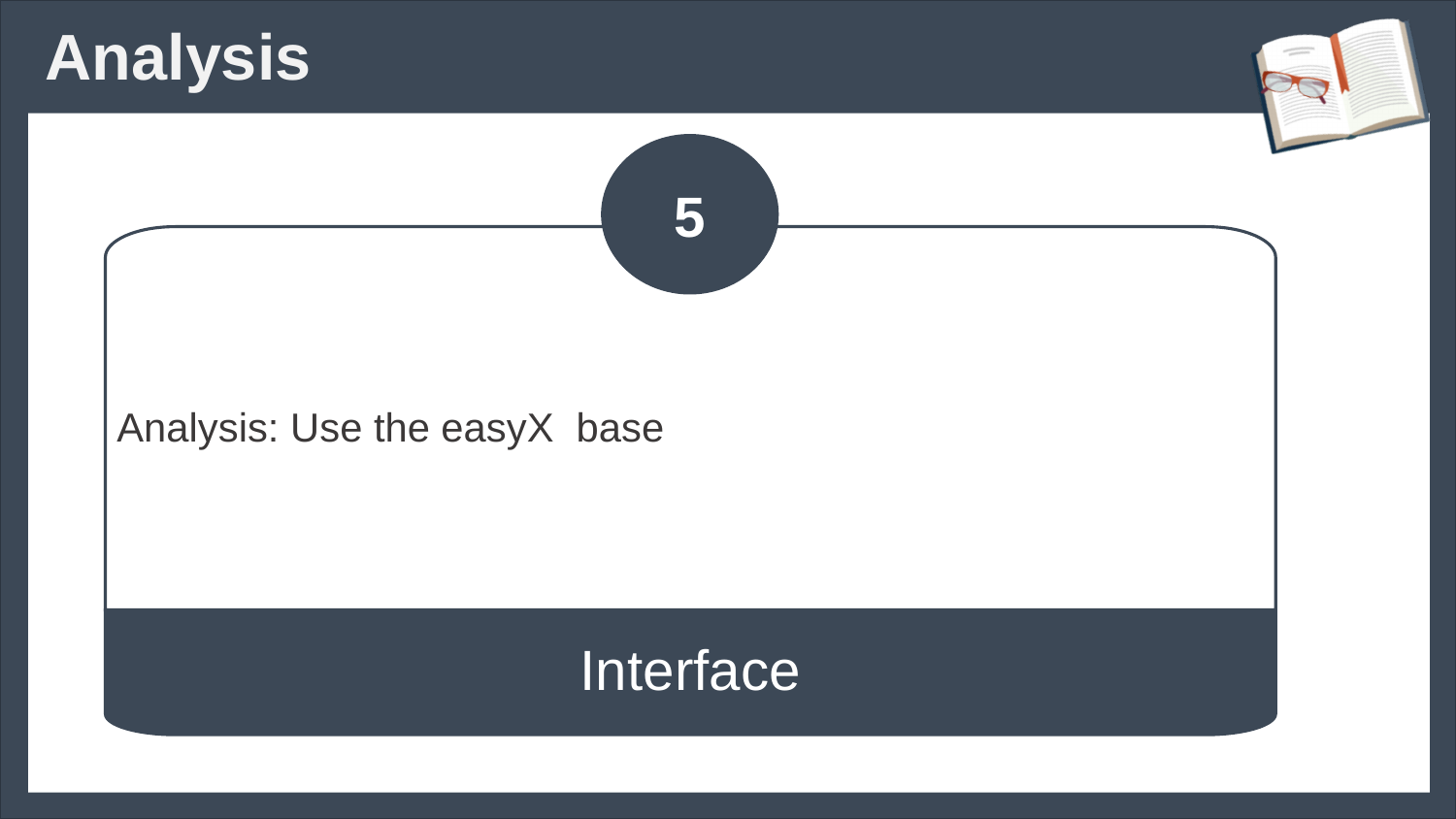

# Analysis
5
Analysis: Use the easyX  base
Interface